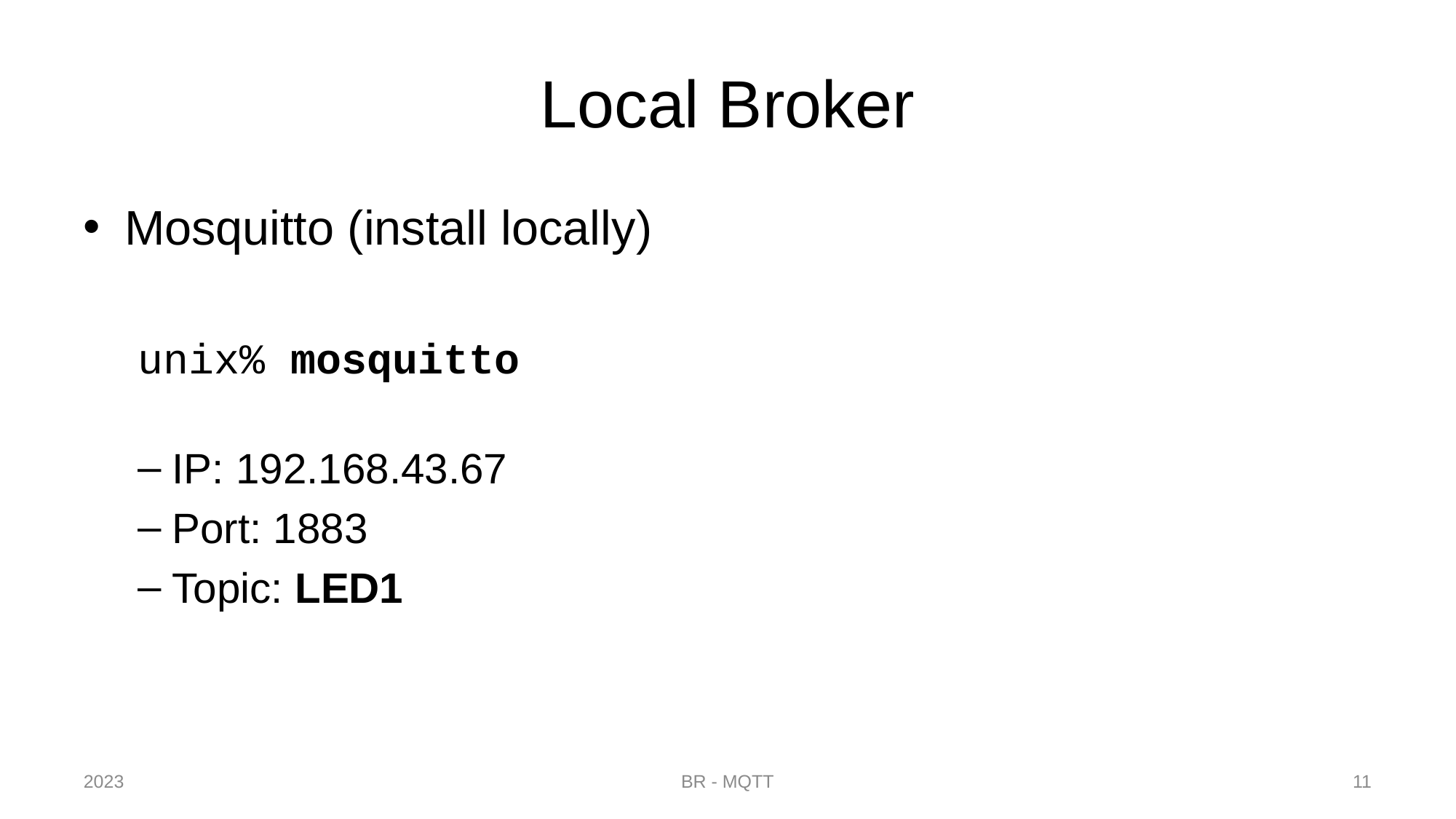

# Local Broker
Mosquitto (install locally)

unix% mosquitto

IP: 192.168.43.67
Port: 1883
Topic: LED1
2023
BR - MQTT
11